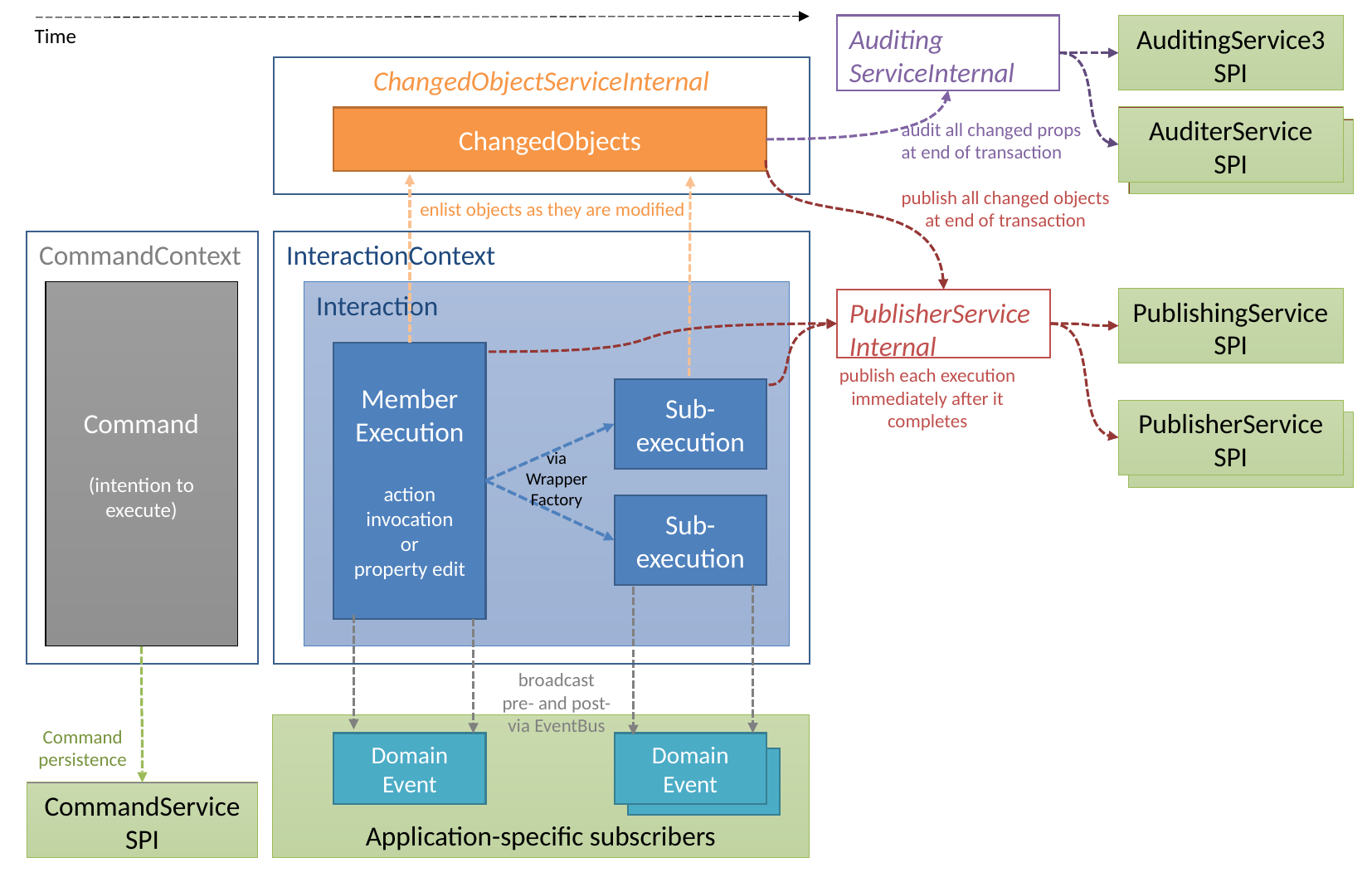

Auditing
ServiceInternal
AuditingService3
SPI
Time
ChangedObjectServiceInternal
AuditerService
SPI
ChangedObjects
audit all changed props
at end of transaction

publish all changed objects
at end of transaction
enlist objects as they are modified
CommandContext
InteractionContext
Command

(intention to execute)
Interaction
PublishingService
SPI
PublisherService
Internal
Member
Execution
action invocation
or
property edit
publish each execution
immediately after it
completes
Sub-execution
PublisherService
SPI

via
Wrapper
Factory
Sub-execution
broadcast
pre- and post-
via EventBus
Application-specific subscribers
Command
persistence
Domain
Event
Domain
Event

CommandService
SPI